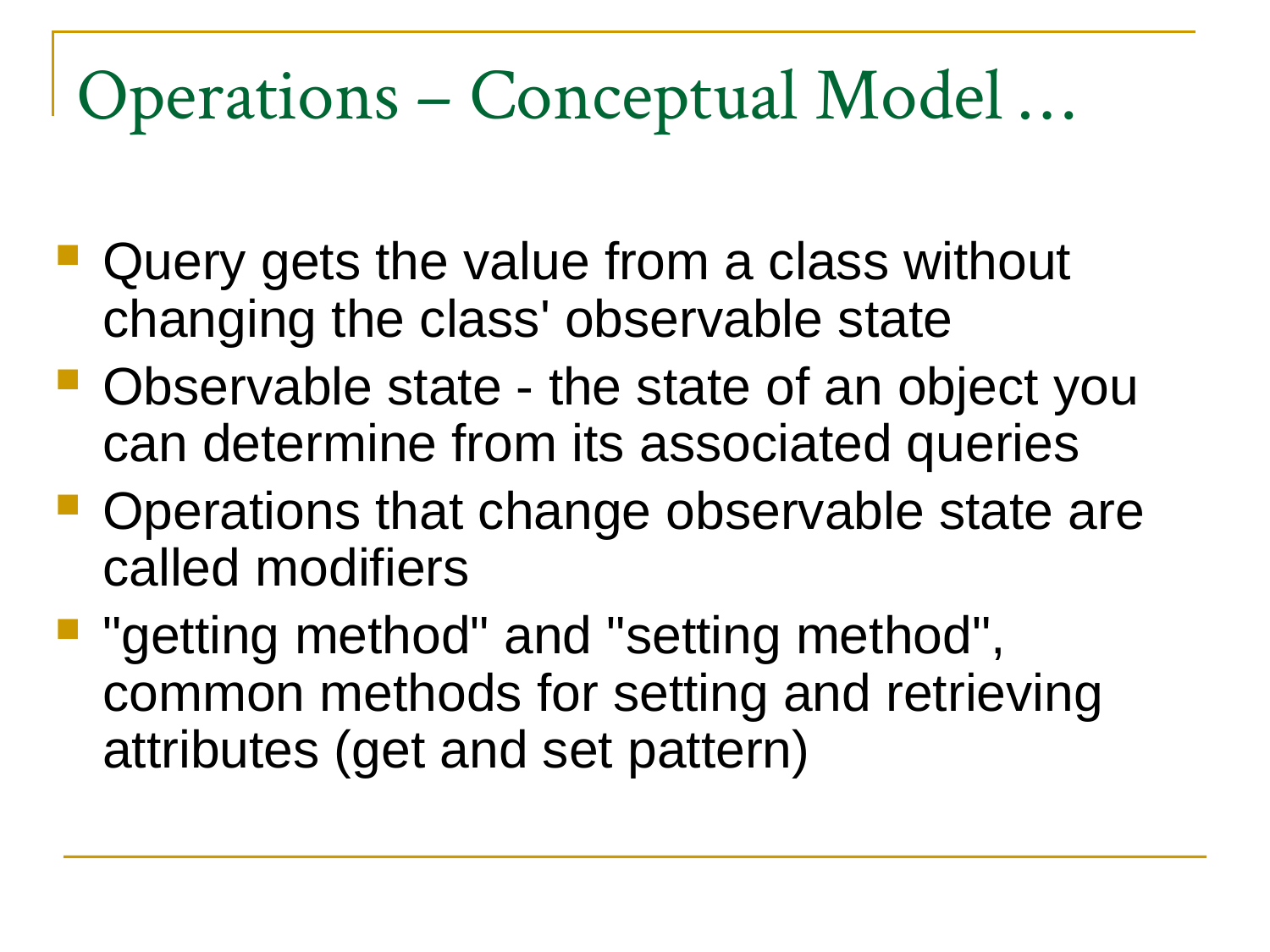

# Operations – Conceptual Model …
Query gets the value from a class without changing the class' observable state
Observable state - the state of an object you can determine from its associated queries
Operations that change observable state are called modifiers
"getting method" and "setting method", common methods for setting and retrieving attributes (get and set pattern)